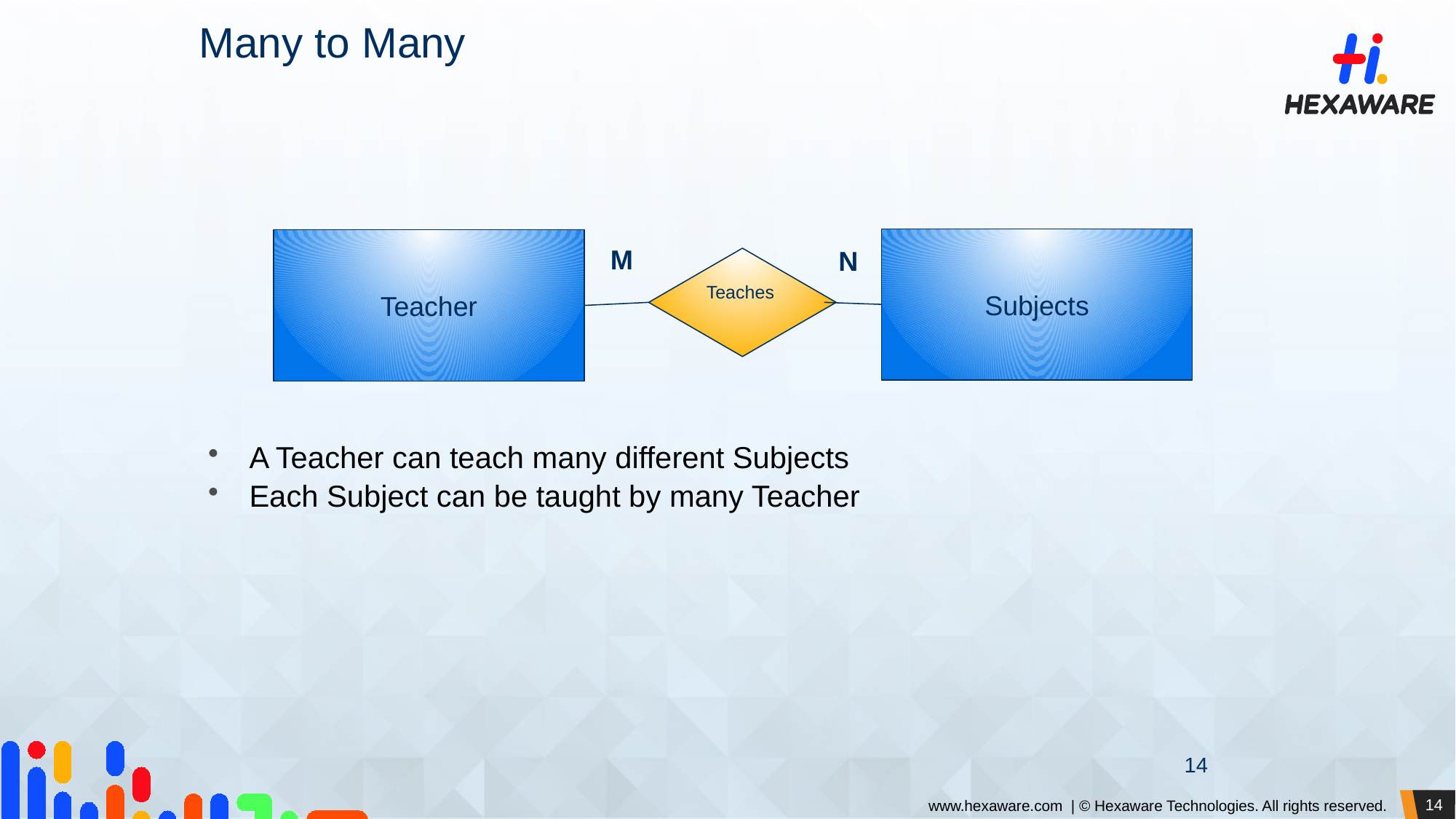

Many to Many

A Teacher can teach many different Subjects
Each Subject can be taught by many Teacher

Subjects
Teacher
M
N
Teaches

14